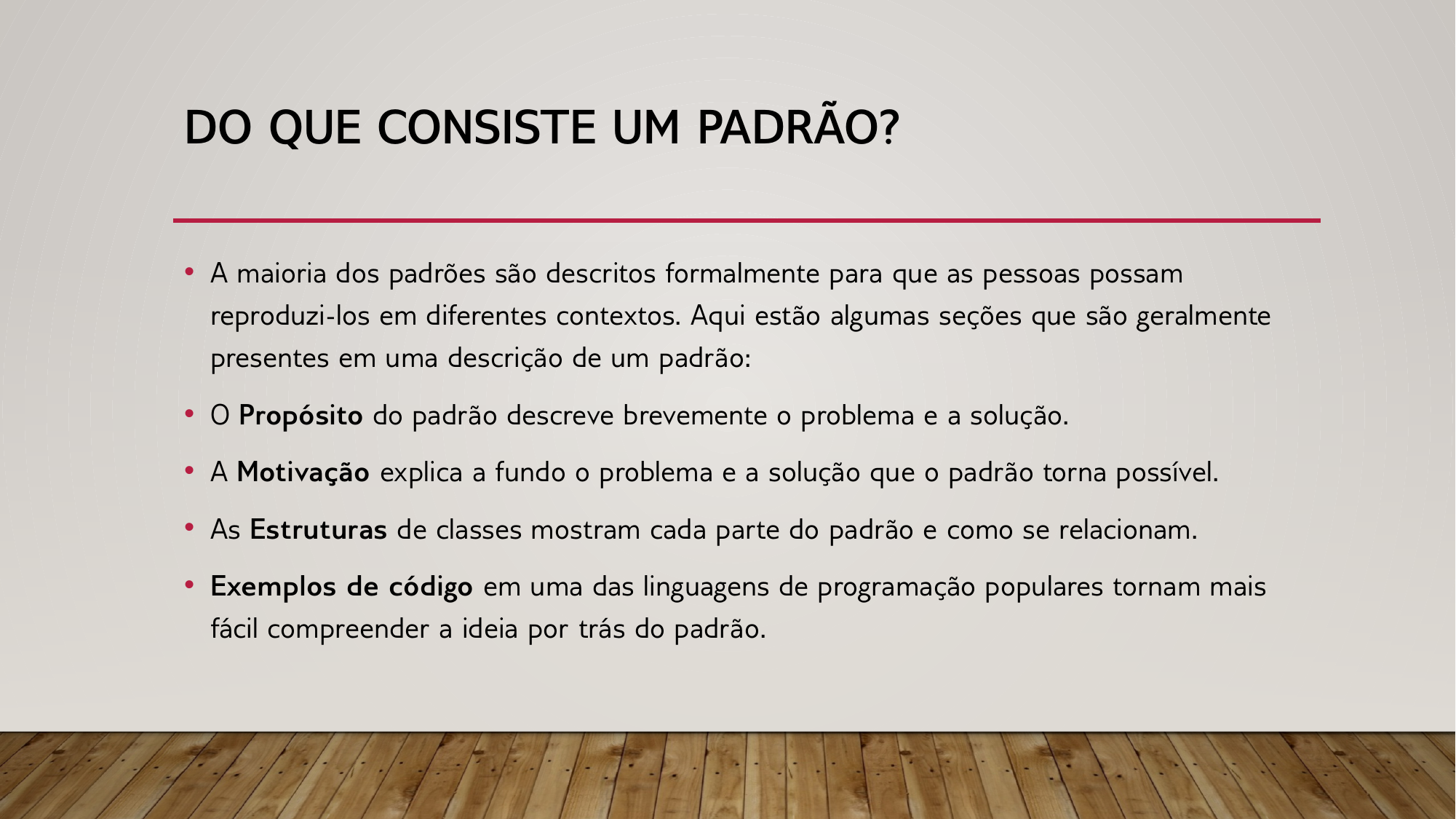

# Do que consiste um padrão?
A maioria dos padrões são descritos formalmente para que as pessoas possam reproduzi-los em diferentes contextos. Aqui estão algumas seções que são geralmente presentes em uma descrição de um padrão:
O Propósito do padrão descreve brevemente o problema e a solução.
A Motivação explica a fundo o problema e a solução que o padrão torna possível.
As Estruturas de classes mostram cada parte do padrão e como se relacionam.
Exemplos de código em uma das linguagens de programação populares tornam mais fácil compreender a ideia por trás do padrão.